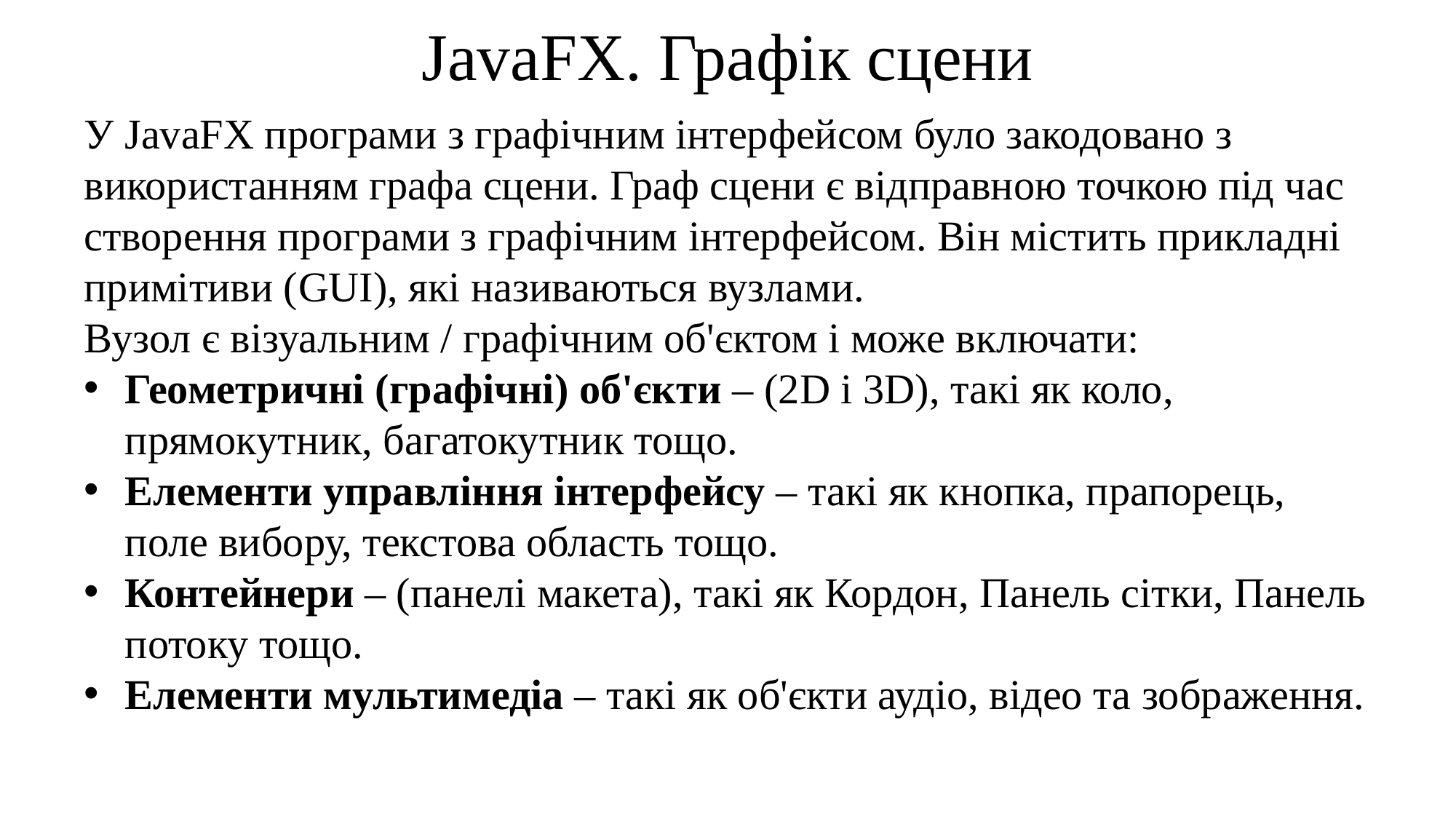

JavaFX. Графік сцени
У JavaFX програми з графічним інтерфейсом було закодовано з використанням графа сцени. Граф сцени є відправною точкою під час створення програми з графічним інтерфейсом. Він містить прикладні примітиви (GUI), які називаються вузлами.
Вузол є візуальним / графічним об'єктом і може включати:
Геометричні (графічні) об'єкти – (2D і 3D), такі як коло, прямокутник, багатокутник тощо.
Елементи управління інтерфейсу – такі як кнопка, прапорець, поле вибору, текстова область тощо.
Контейнери – (панелі макета), такі як Кордон, Панель сітки, Панель потоку тощо.
Елементи мультимедіа – такі як об'єкти аудіо, відео та зображення.